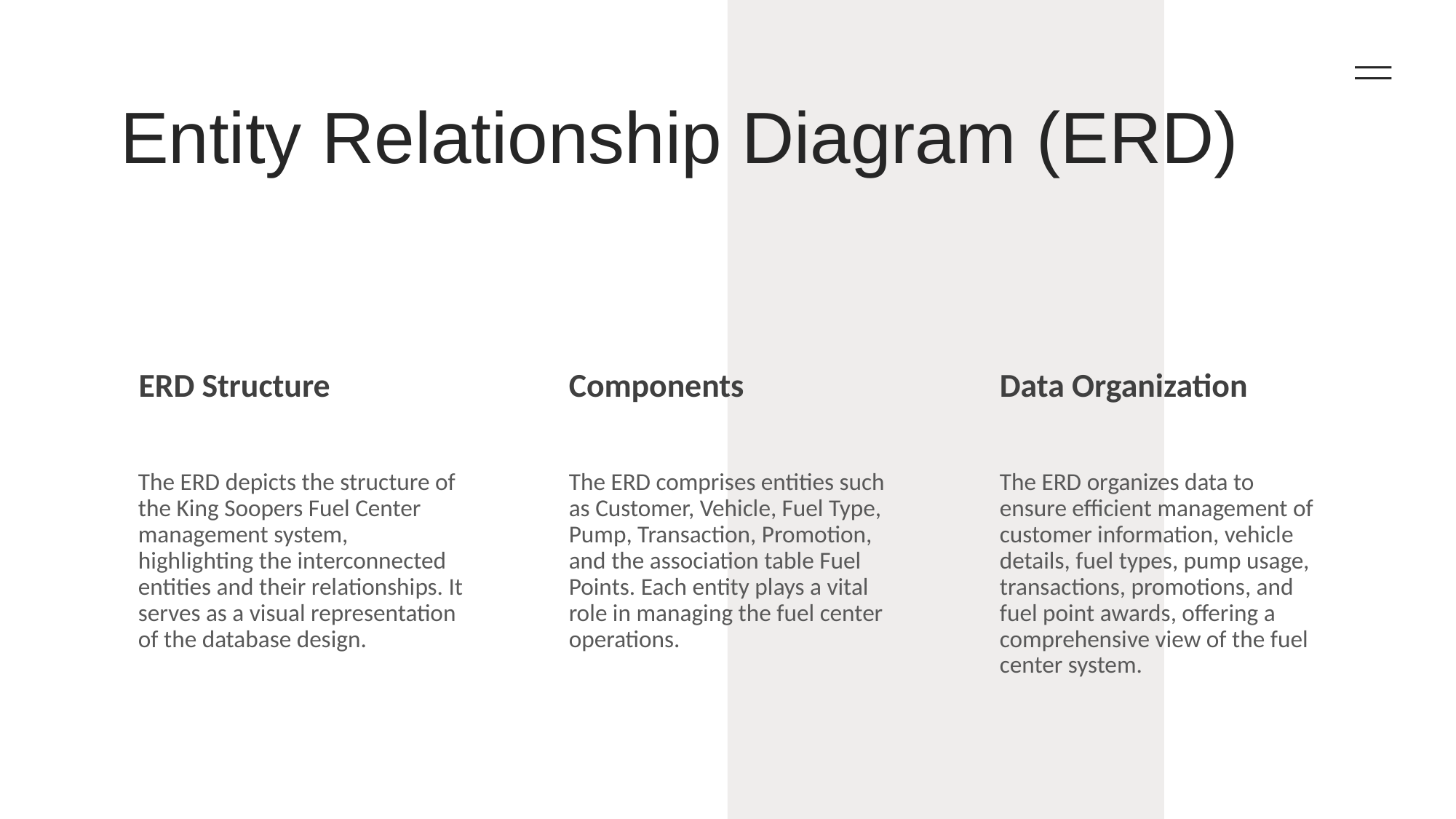

# Entity Relationship Diagram (ERD)
ERD Structure
Components
Data Organization
The ERD depicts the structure of the King Soopers Fuel Center management system, highlighting the interconnected entities and their relationships. It serves as a visual representation of the database design.
The ERD comprises entities such as Customer, Vehicle, Fuel Type, Pump, Transaction, Promotion, and the association table Fuel Points. Each entity plays a vital role in managing the fuel center operations.
The ERD organizes data to ensure efficient management of customer information, vehicle details, fuel types, pump usage, transactions, promotions, and fuel point awards, offering a comprehensive view of the fuel center system.